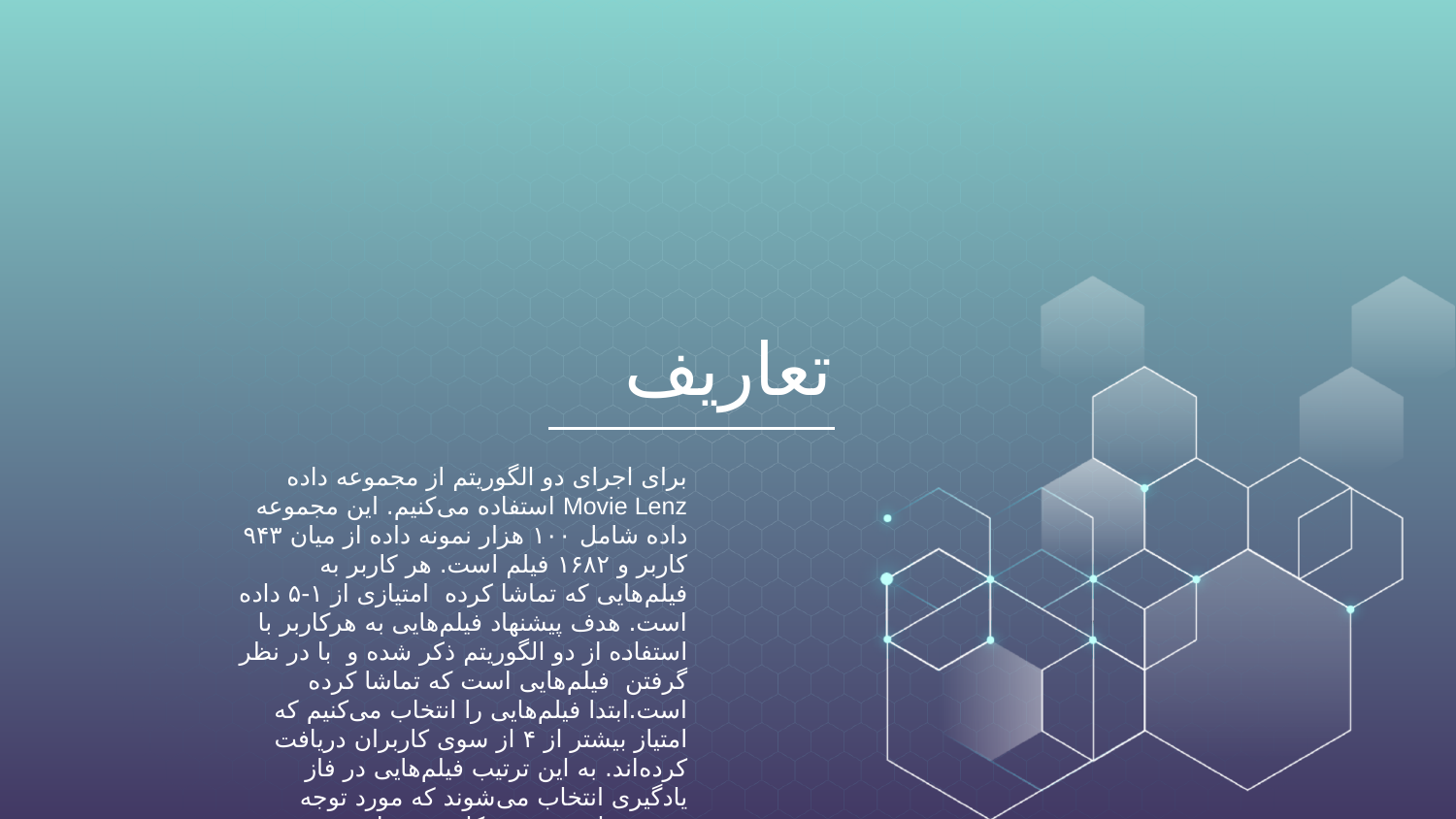

# تعاریف

برای اجرای دو الگوریتم از مجموعه داده  Movie Lenz استفاده می‌کنیم. این مجموعه داده شامل ۱۰۰ هزار نمونه داده از میان ۹۴۳ کاربر و ۱۶۸۲ فیلم است. هر کاربر به فیلم‌هایی که تماشا کرده  امتیازی از ۱-۵ داده است. هدف پیشنهاد فیلم‌هایی به هرکاربر با استفاده از دو الگوریتم ذکر شده و  با در نظر گرفتن  فیلم‌هایی است که تماشا کرده است.ابتدا فیلم‌هایی را انتخاب می‌کنیم که امتیاز بیشتر از ۴ از سوی کاربران دریافت کرده‌اند. به این ترتیب فیلم‌هایی در فاز  یادگیری انتخاب می‌شوند که مورد توجه بیشتری از سوی هر کاربر بوده‌اندو در روند پیشنهاد بهتر به هر کاربر مار را یاری می‌کنند.